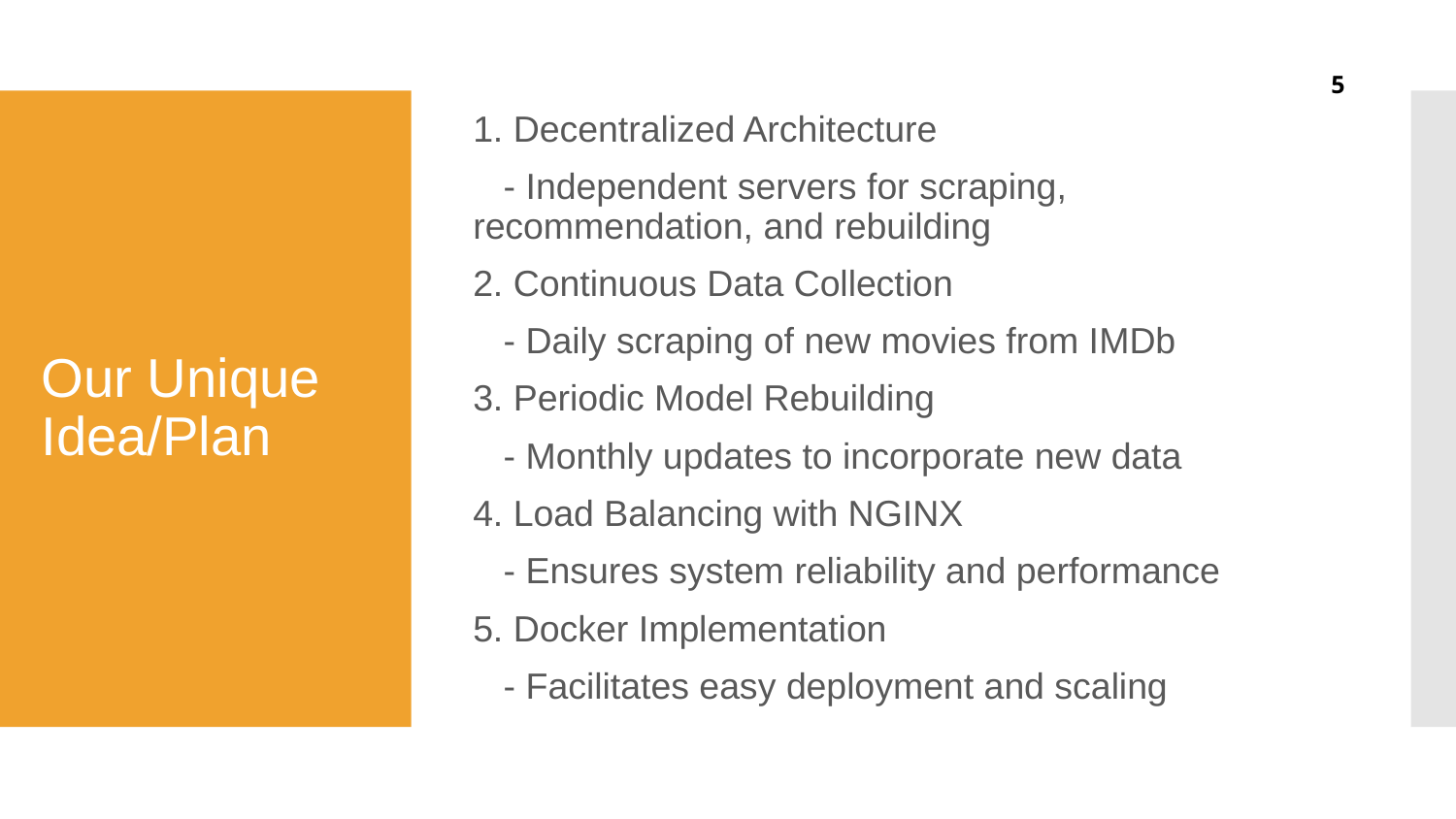

5
1. Decentralized Architecture
   - Independent servers for scraping, recommendation, and rebuilding
2. Continuous Data Collection
   - Daily scraping of new movies from IMDb
3. Periodic Model Rebuilding
   - Monthly updates to incorporate new data
4. Load Balancing with NGINX
   - Ensures system reliability and performance
5. Docker Implementation
   - Facilitates easy deployment and scaling
# Our Unique Idea/Plan